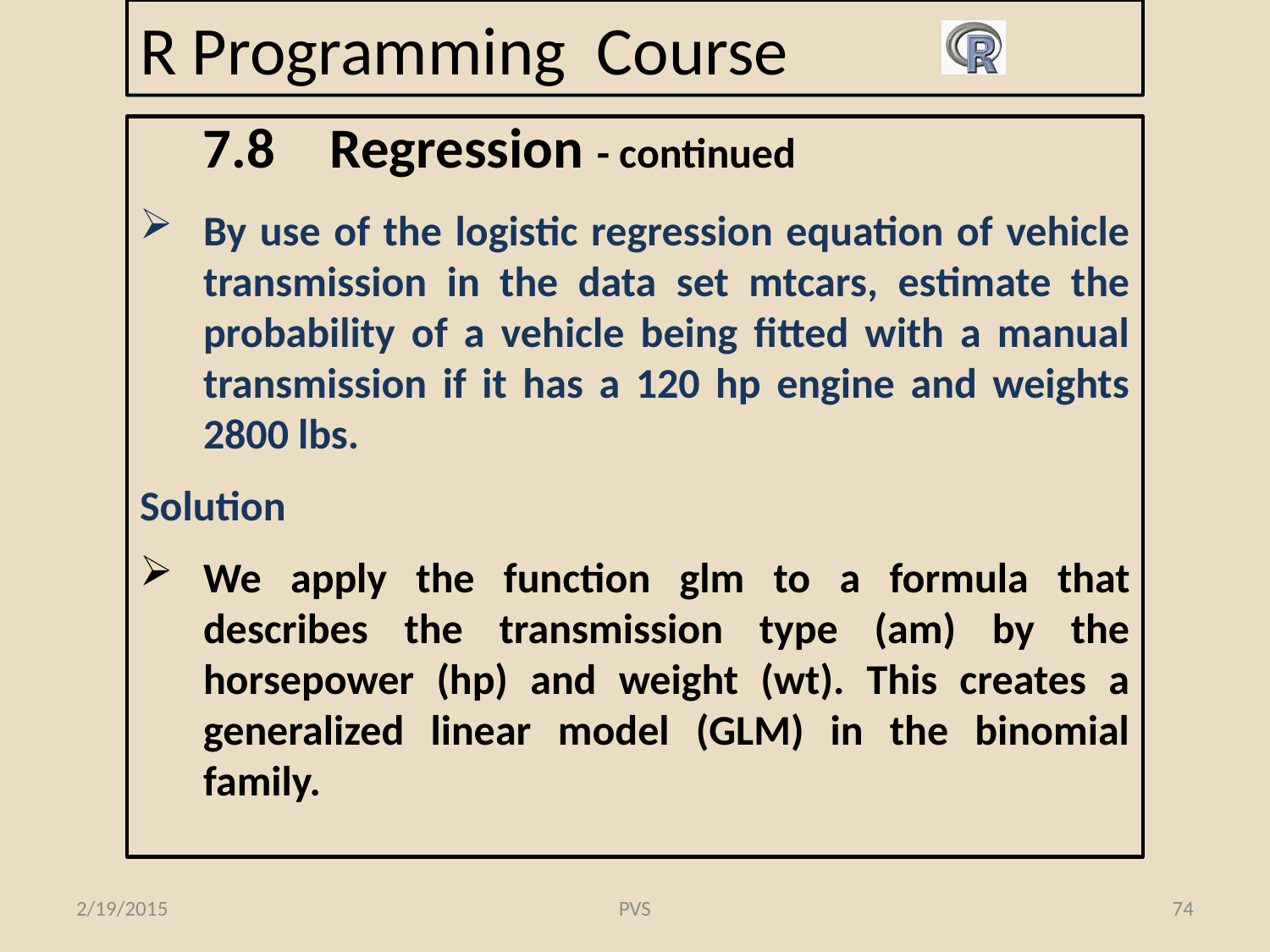

# R Programming  Course
7.8	Regression - continued

By use of the logistic regression equation of vehicle transmission in the data set mtcars, estimate the probability of a vehicle being fitted with a manual transmission if it has a 120 hp engine and weights 2800 lbs.

Solution

We apply the function glm to a formula that describes the transmission type (am) by the horsepower (hp) and weight (wt). This creates a generalized linear model (GLM) in the binomial family.

2/19/2015
PVS
74